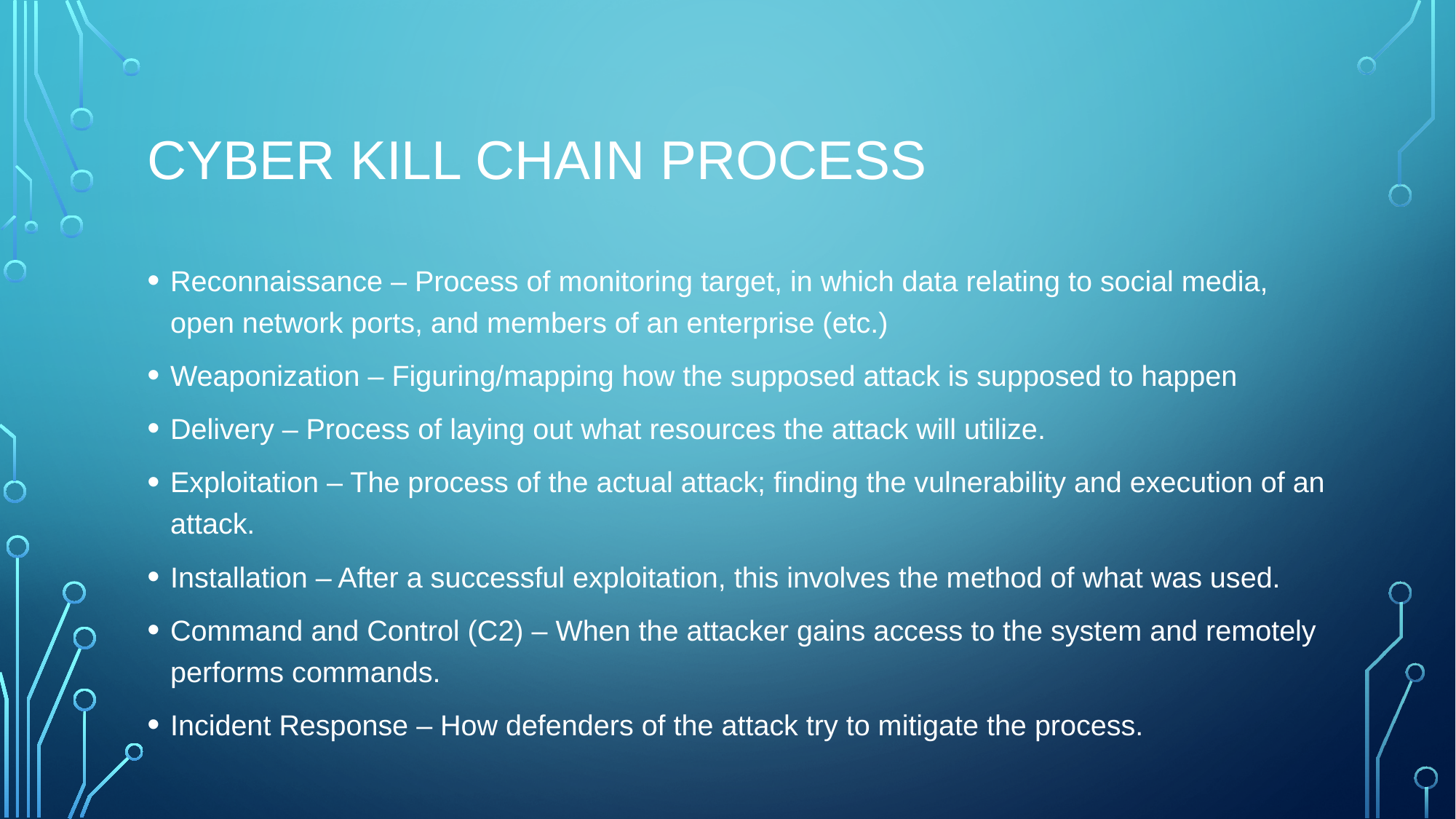

# Cyber kill chain process
Reconnaissance – Process of monitoring target, in which data relating to social media, open network ports, and members of an enterprise (etc.)
Weaponization – Figuring/mapping how the supposed attack is supposed to happen
Delivery – Process of laying out what resources the attack will utilize.
Exploitation – The process of the actual attack; finding the vulnerability and execution of an attack.
Installation – After a successful exploitation, this involves the method of what was used.
Command and Control (C2) – When the attacker gains access to the system and remotely performs commands.
Incident Response – How defenders of the attack try to mitigate the process.